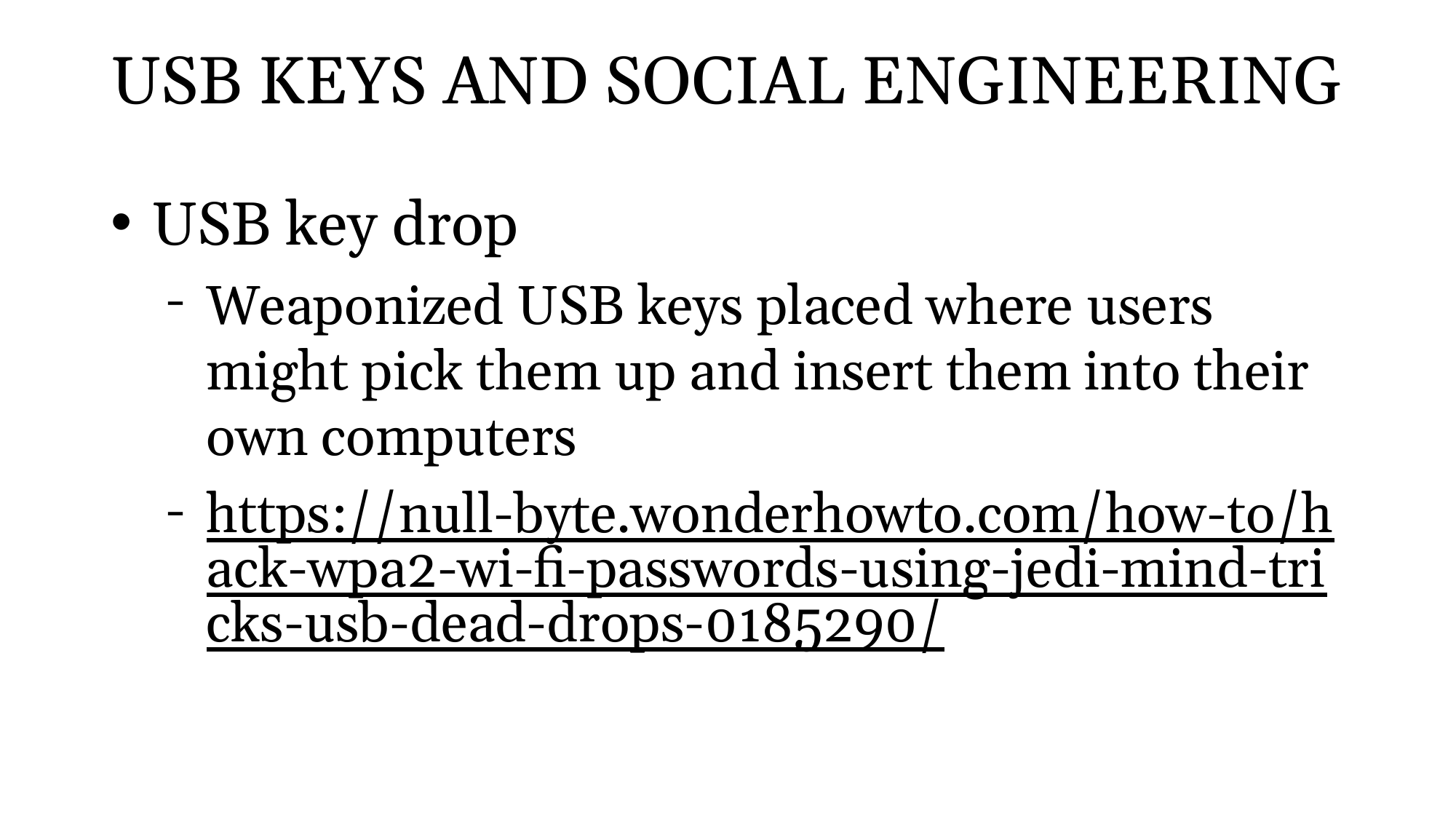

# USB KEYS AND SOCIAL ENGINEERING
USB key drop
Weaponized USB keys placed where users might pick them up and insert them into their own computers
https://null-byte.wonderhowto.com/how-to/hack-wpa2-wi-fi-passwords-using-jedi-mind-tricks-usb-dead-drops-0185290/